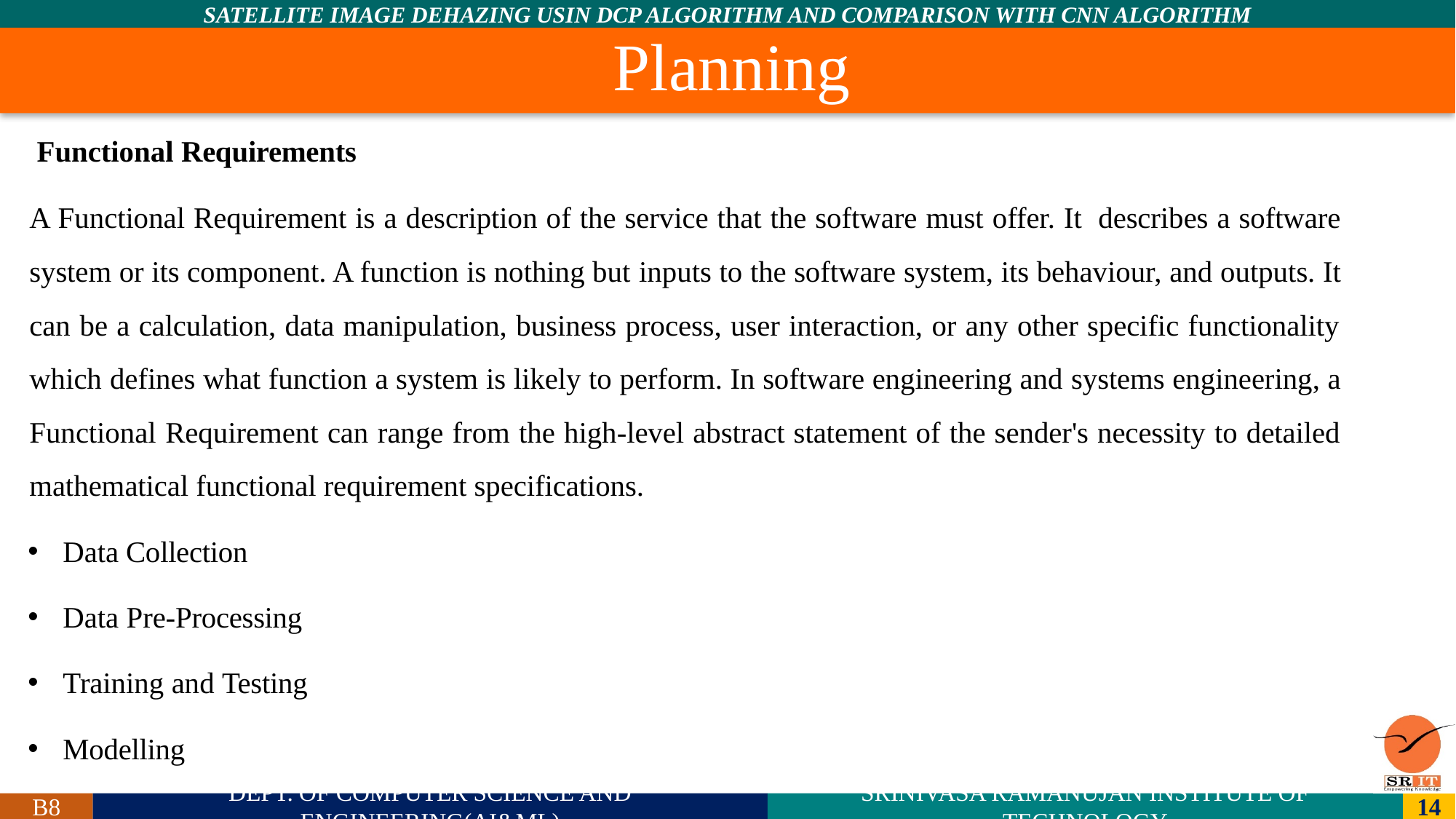

# Planning
Functional Requirements
A Functional Requirement is a description of the service that the software must offer. It describes a software system or its component. A function is nothing but inputs to the software system, its behaviour, and outputs. It can be a calculation, data manipulation, business process, user interaction, or any other specific functionality which defines what function a system is likely to perform. In software engineering and systems engineering, a Functional Requirement can range from the high-level abstract statement of the sender's necessity to detailed mathematical functional requirement specifications.
Data Collection
Data Pre-Processing
Training and Testing
Modelling